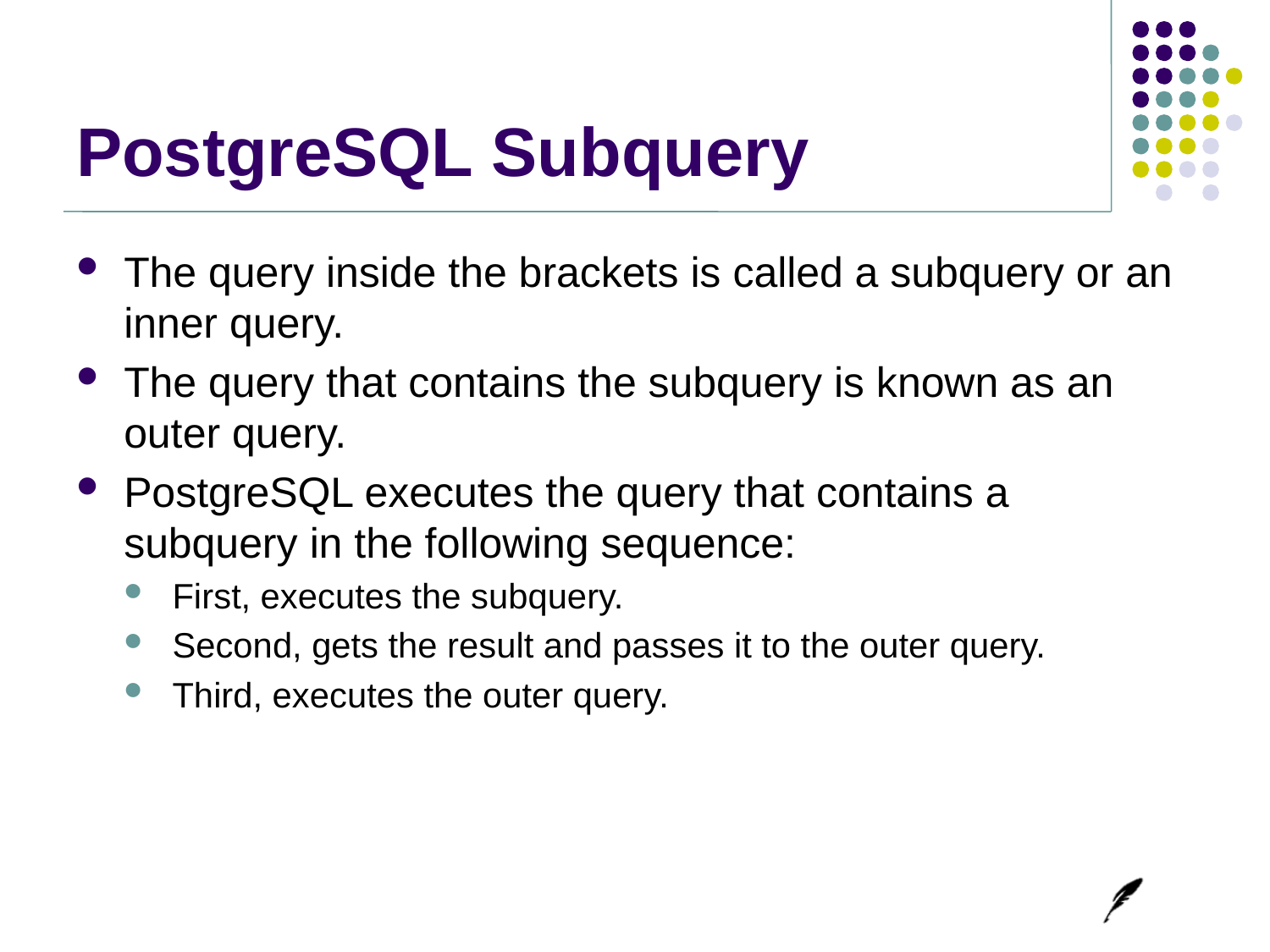

# PostgreSQL Subquery
The query inside the brackets is called a subquery or an inner query.
The query that contains the subquery is known as an outer query.
PostgreSQL executes the query that contains a subquery in the following sequence:
First, executes the subquery.
Second, gets the result and passes it to the outer query.
Third, executes the outer query.